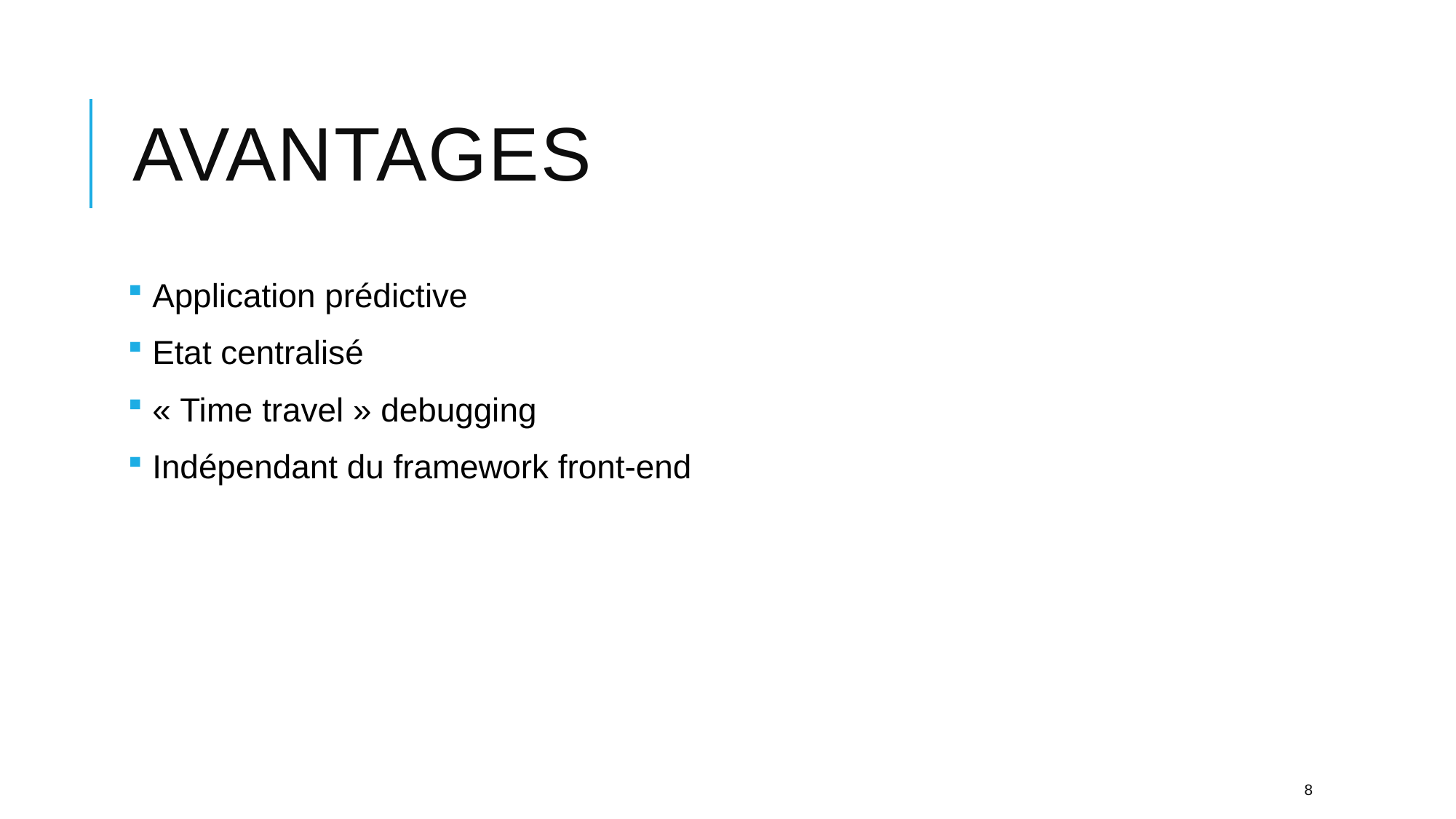

# Avantages
 Application prédictive
 Etat centralisé
 « Time travel » debugging
 Indépendant du framework front-end
8